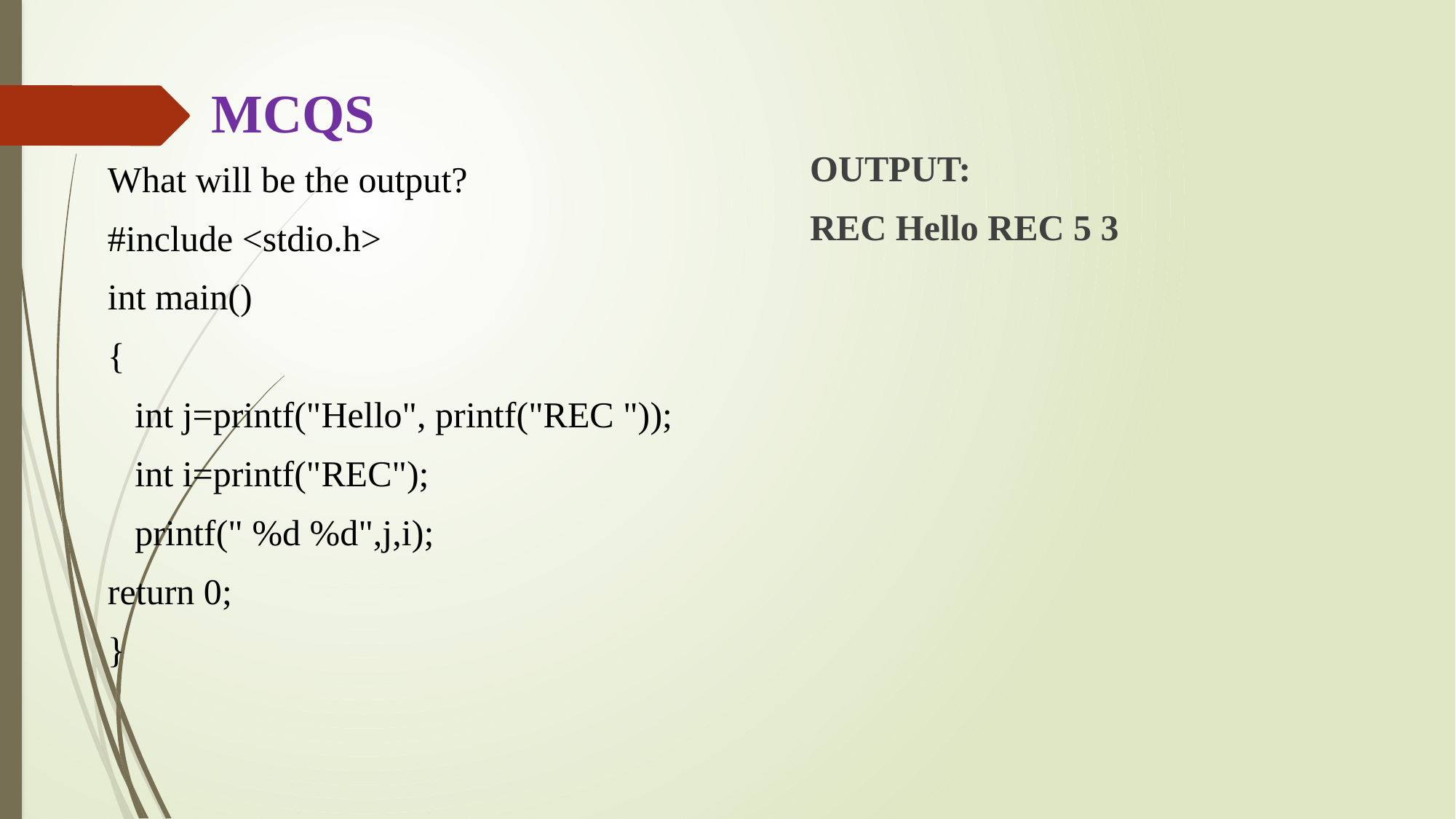

# MCQS
OUTPUT:
REC Hello REC 5 3

What will be the output?
#include <stdio.h>
int main()
{
   int j=printf("Hello", printf("REC "));
   int i=printf("REC");
   printf(" %d %d",j,i);
return 0;
}